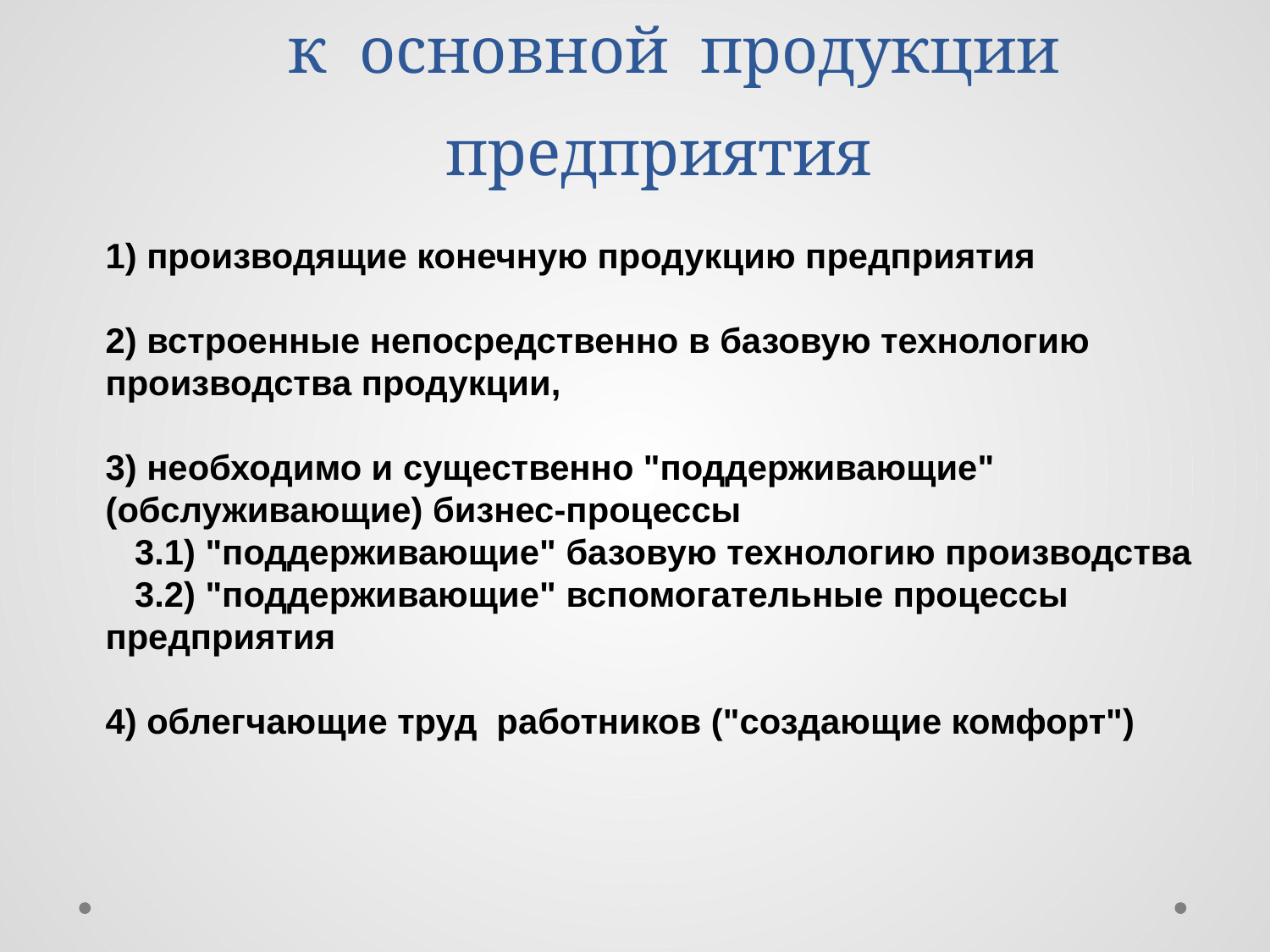

# Классификация систем по отношению к  основной  продукции предприятия
1) производящие конечную продукцию предприятия

2) встроенные непосредственно в базовую технологию производства продукции,

3) необходимо и существенно "поддерживающие" (обслуживающие) бизнес-процессы
   3.1) "поддерживающие" базовую технологию производства
   3.2) "поддерживающие" вспомогательные процессы предприятия

4) облегчающие труд  работников ("создающие комфорт")